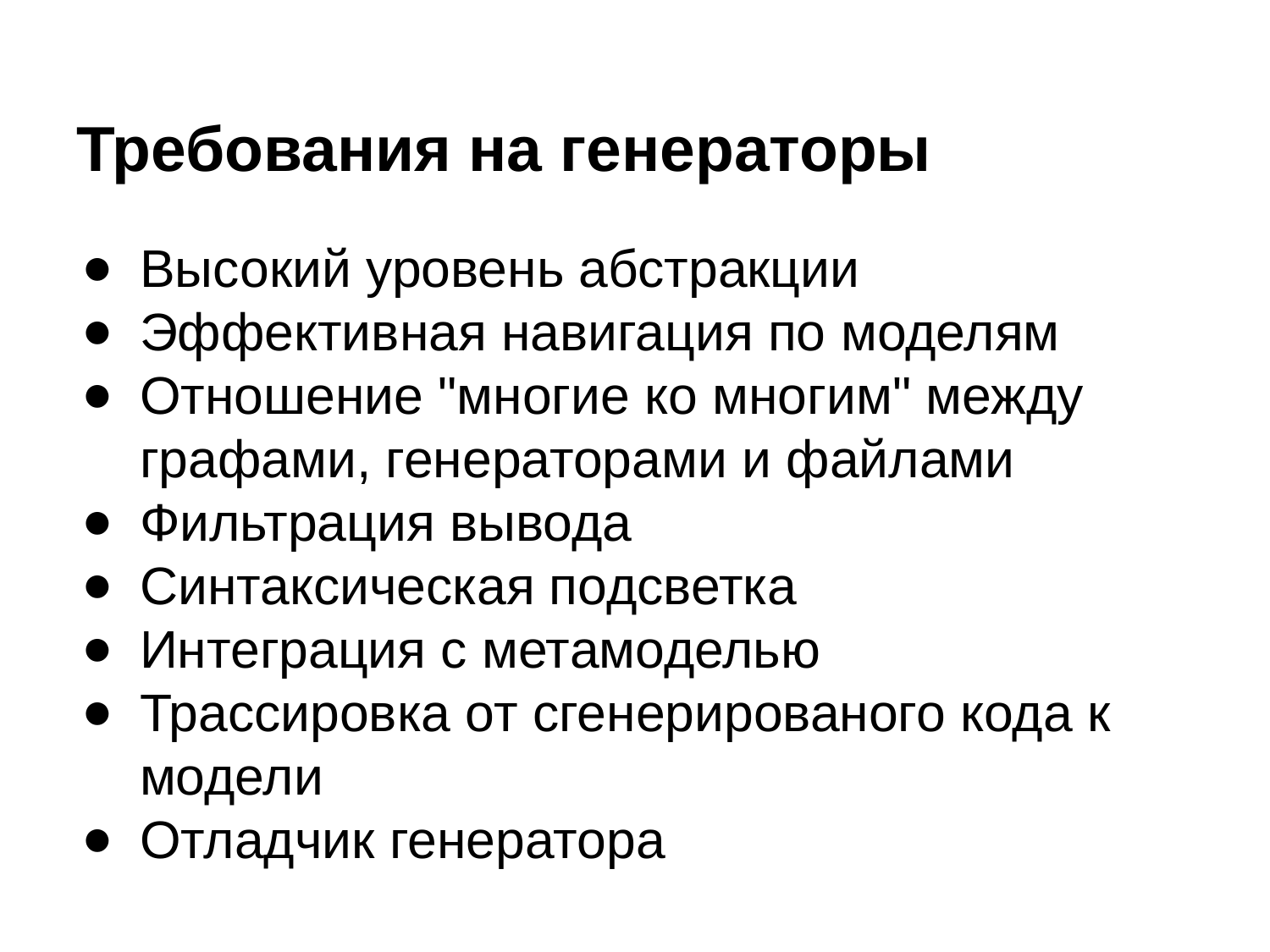

# Требования на генераторы
Высокий уровень абстракции
Эффективная навигация по моделям
Отношение "многие ко многим" между графами, генераторами и файлами
Фильтрация вывода
Синтаксическая подсветка
Интеграция с метамоделью
Трассировка от сгенерированого кода к модели
Отладчик генератора